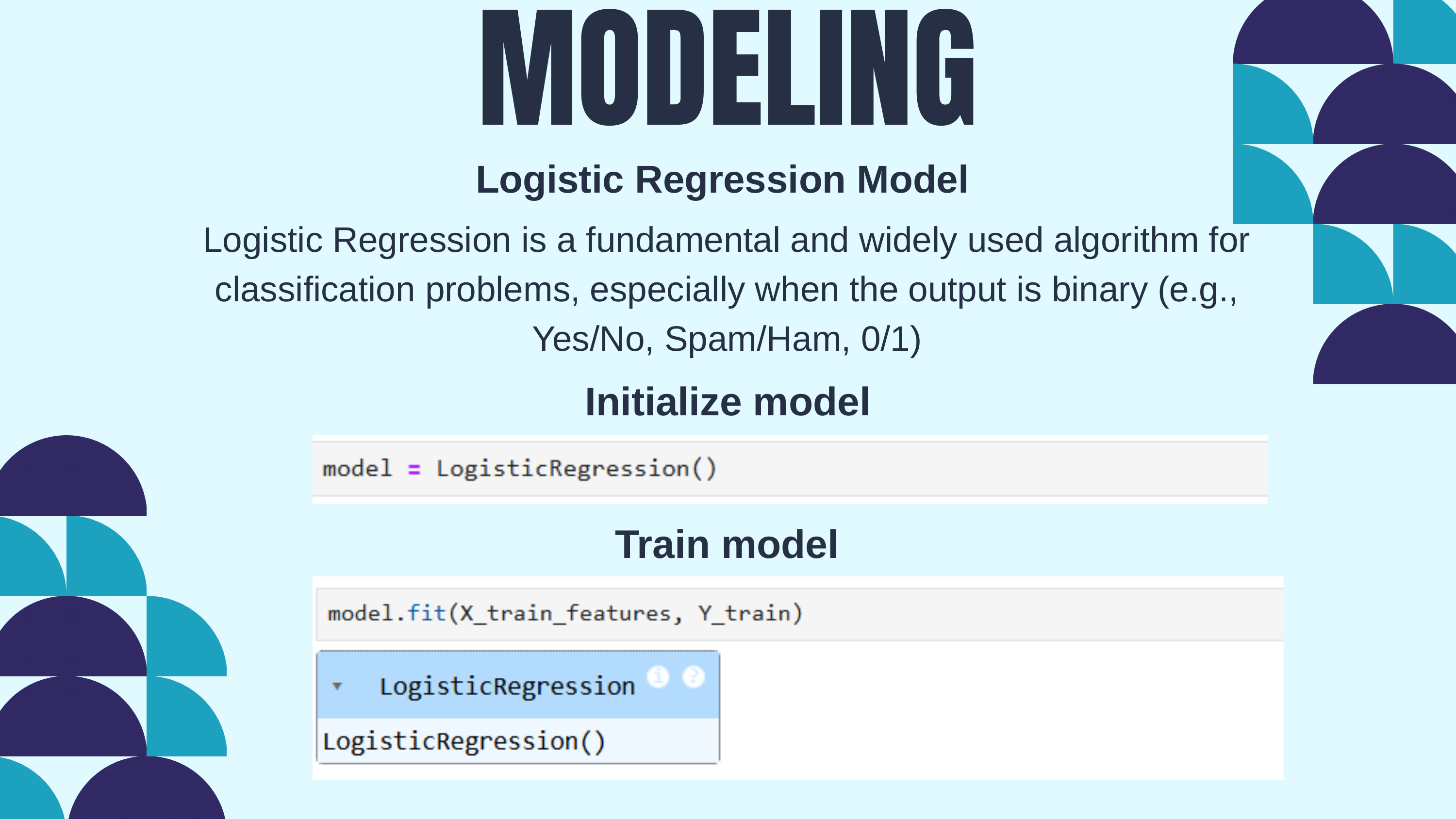

MODELING

Logistic Regression Model
Logistic Regression is a fundamental and widely used algorithm for classification problems, especially when the output is binary (e.g., Yes/No, Spam/Ham, 0/1)

Initialize model

Train model